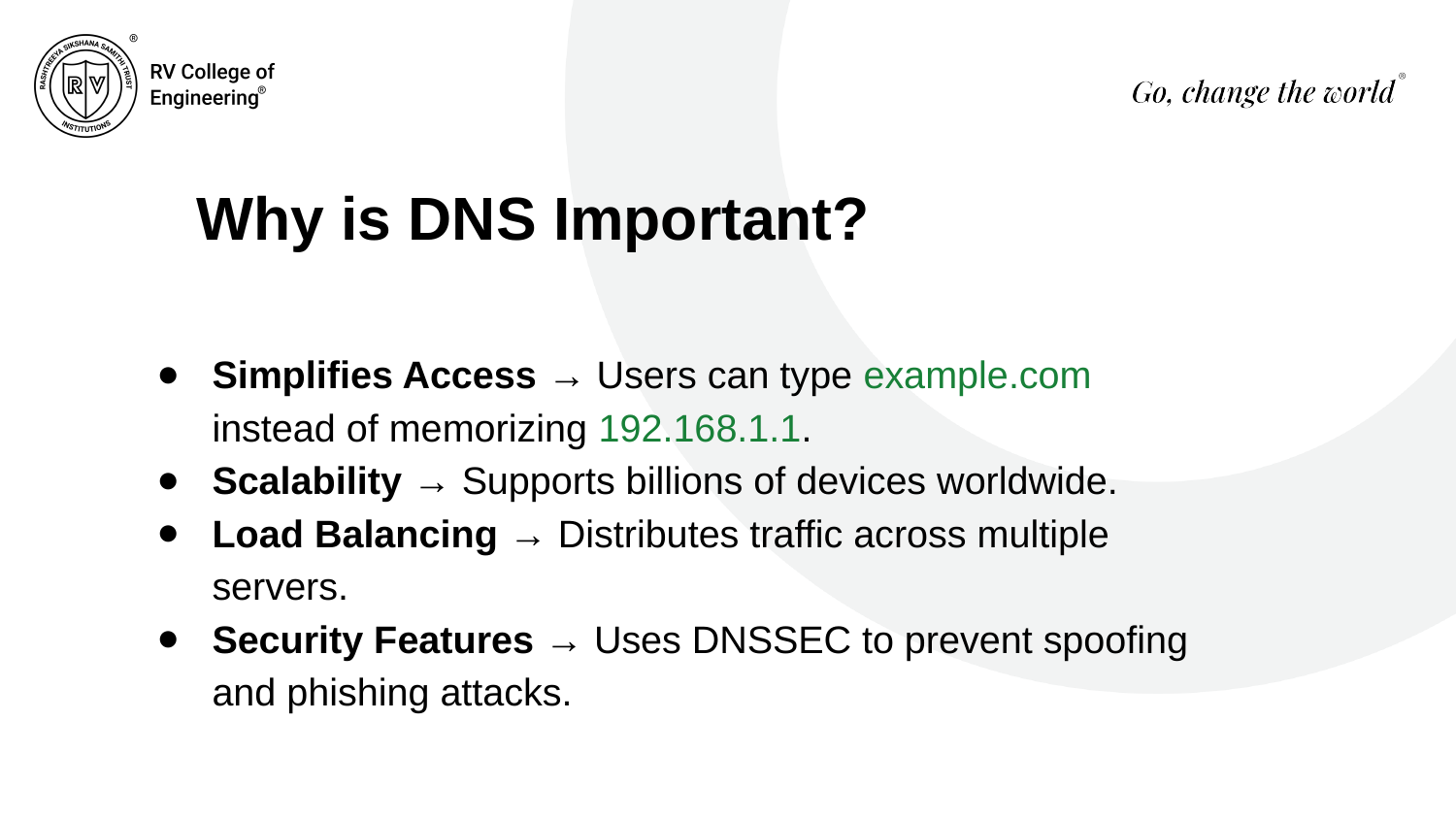

Why is DNS Important?

Simplifies Access → Users can type example.com instead of memorizing 192.168.1.1.
Scalability → Supports billions of devices worldwide.
Load Balancing → Distributes traffic across multiple servers.
Security Features → Uses DNSSEC to prevent spoofing and phishing attacks.